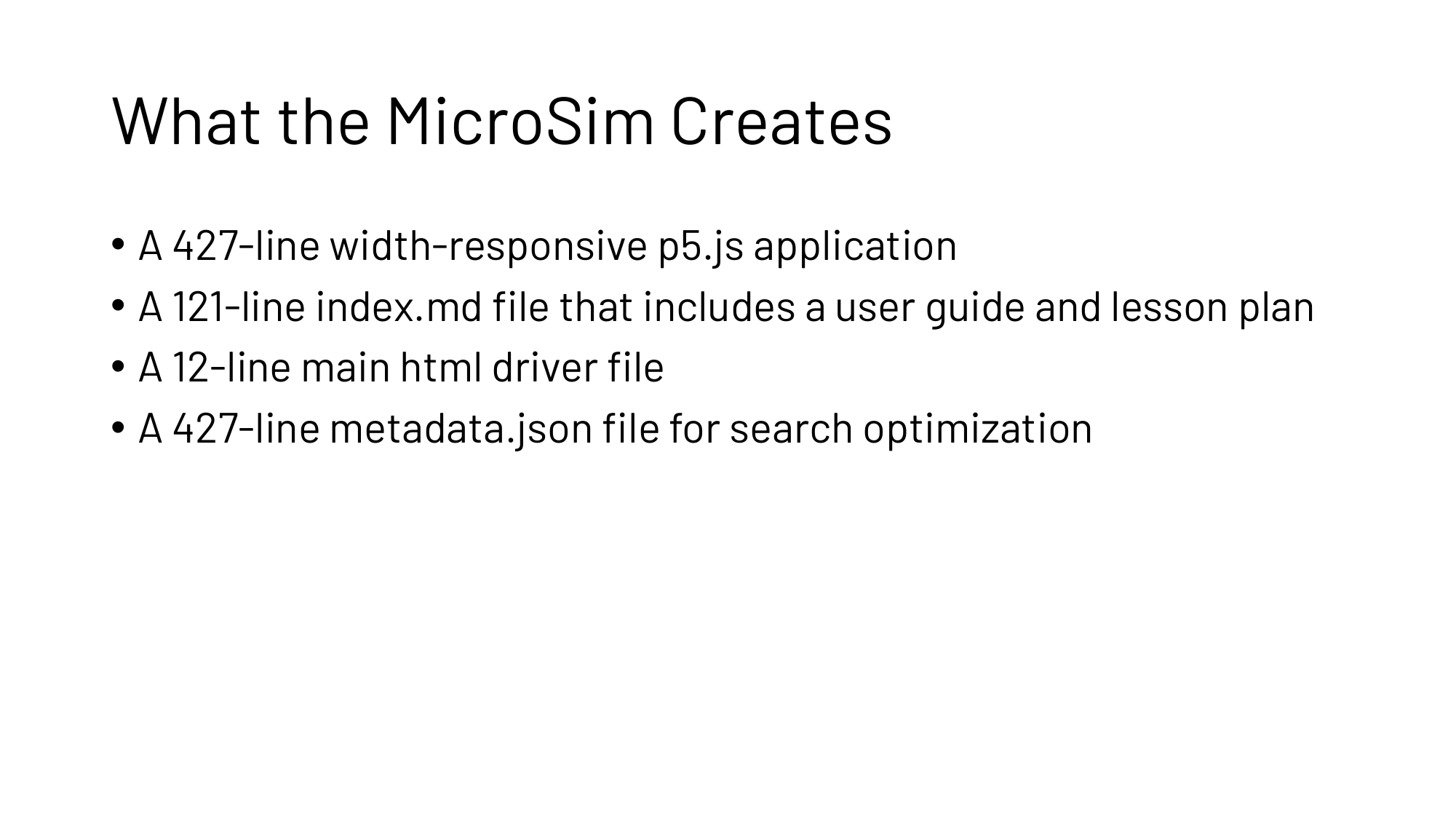

# What the MicroSim Creates
A 427-line width-responsive p5.js application
A 121-line index.md file that includes a user guide and lesson plan
A 12-line main html driver file
A 427-line metadata.json file for search optimization